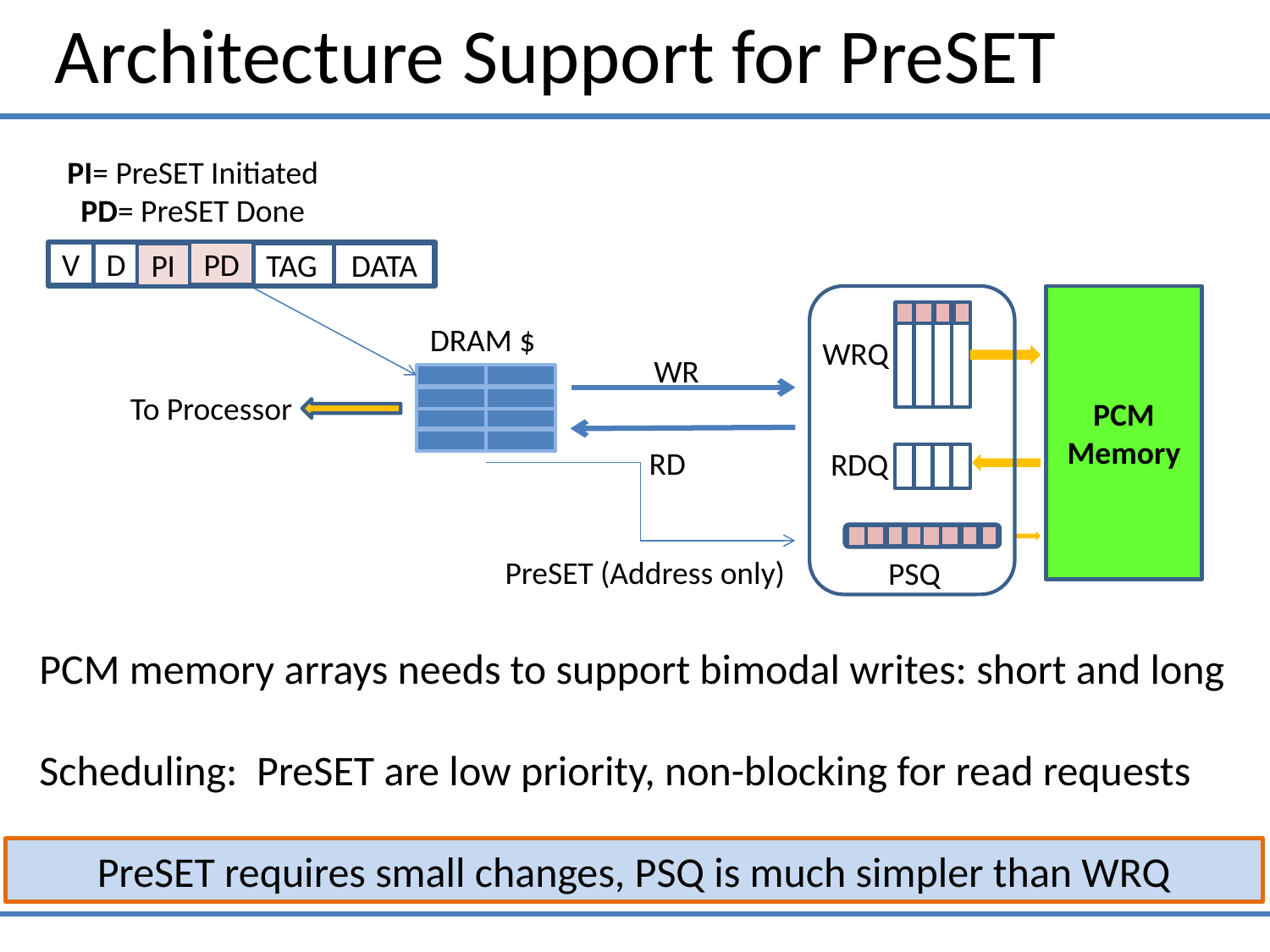

Architecture Support for PreSET
PI= PreSET Initiated
PD= PreSET Done
PD
PI

V
D
TAG
DATA

PCM
Memory

DRAM $

WRQ
WR

To Processor

RD
RDQ

PreSET (Address only)

PSQ
PCM memory arrays needs to support bimodal writes: short and long

Scheduling:  PreSET are low priority, non-blocking for read requests
PreSET requires small changes, PSQ is much simpler than WRQ